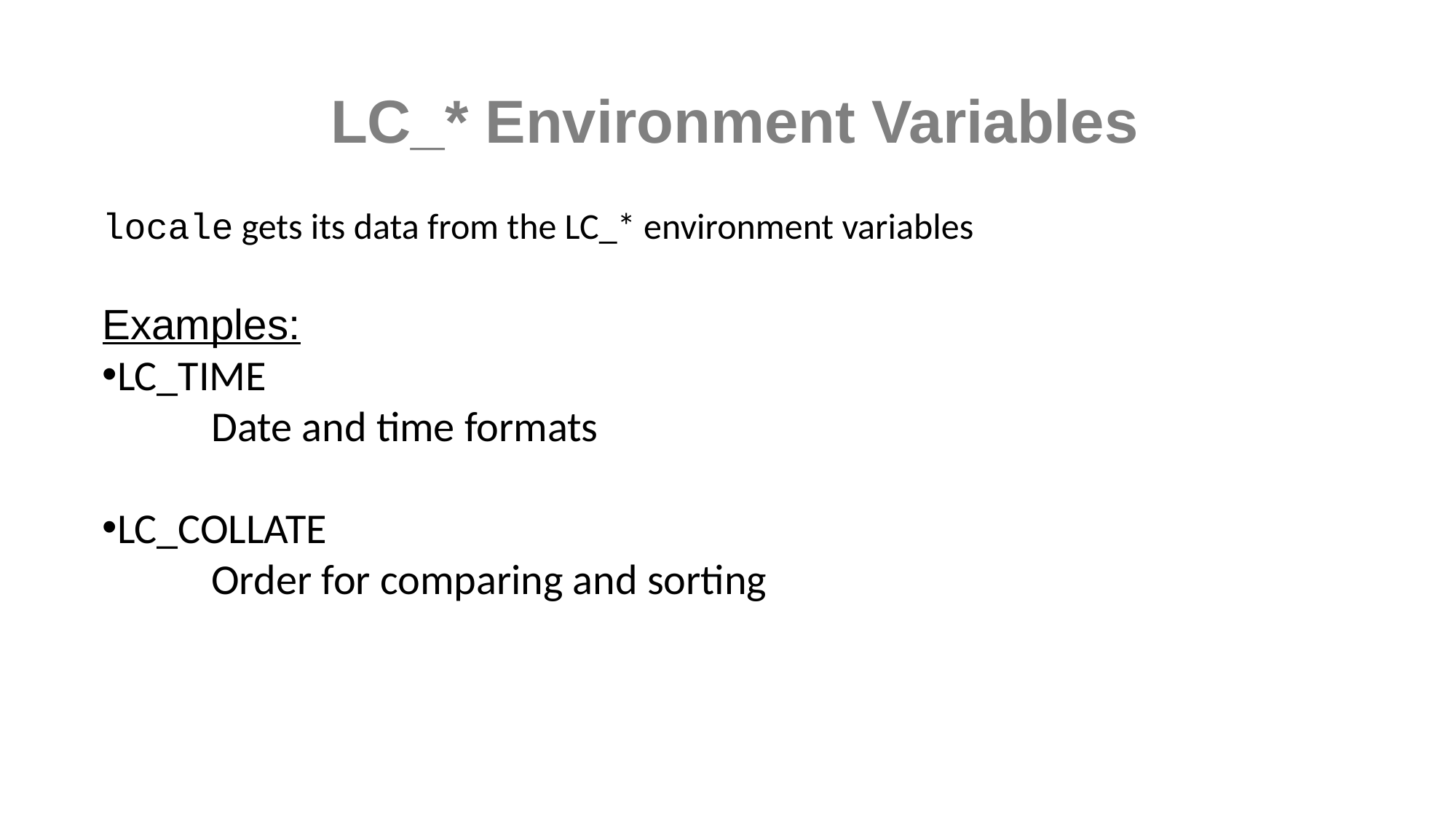

# LC_* Environment Variables
locale gets its data from the LC_* environment variables

Examples:
LC_TIME
	Date and time formats

LC_COLLATE
	Order for comparing and sorting